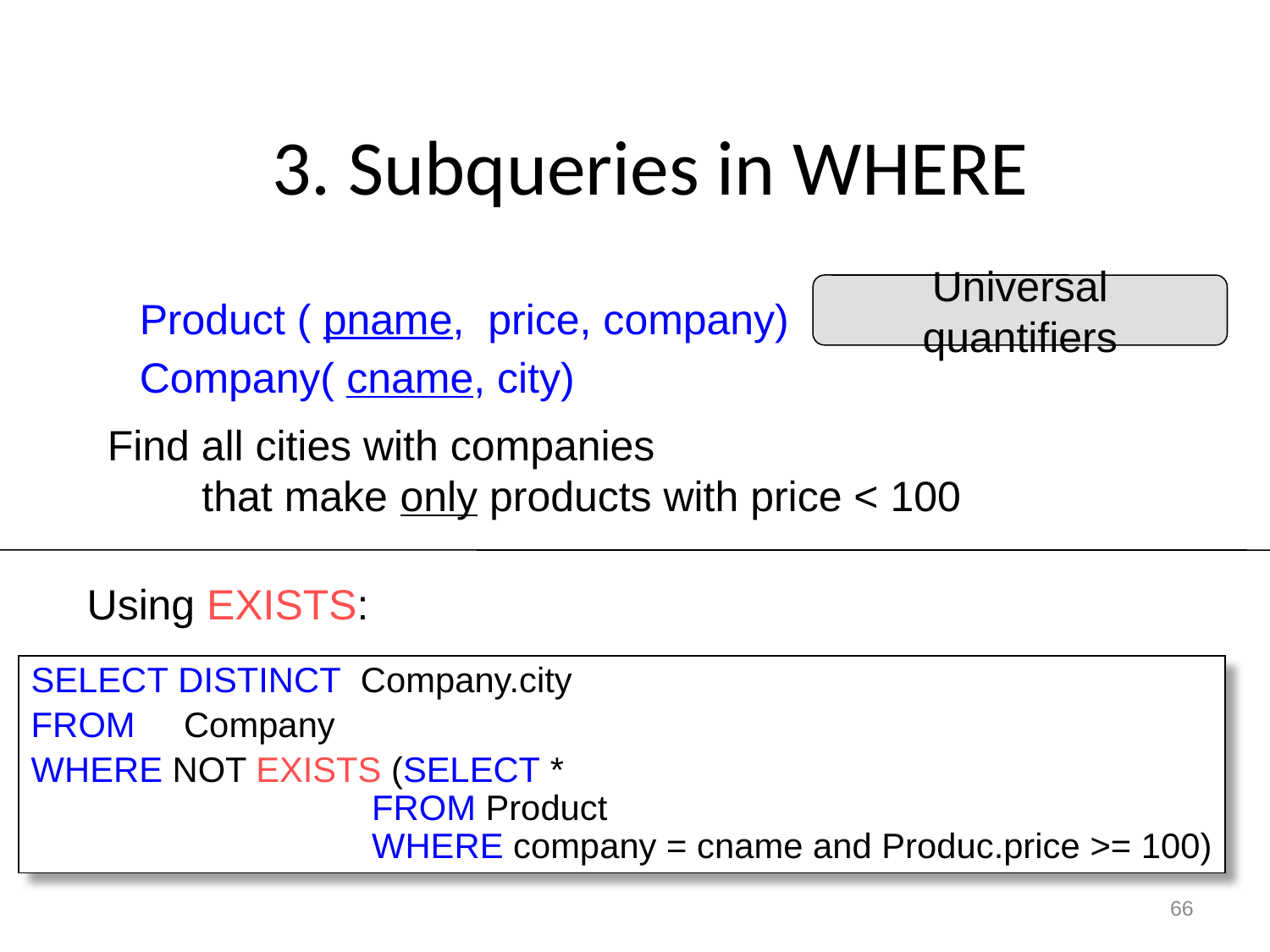

# 3. Subqueries in WHERE
Universal quantifiers
Product ( pname,  price, company)
Company( cname, city)
Find all cities with companies
        that make only products with price < 100

Using EXISTS:
SELECT DISTINCT  Company.city
FROM     Company
WHERE NOT EXISTS (SELECT *
                                   FROM Product
                                   WHERE company = cname and Produc.price >= 100)

66